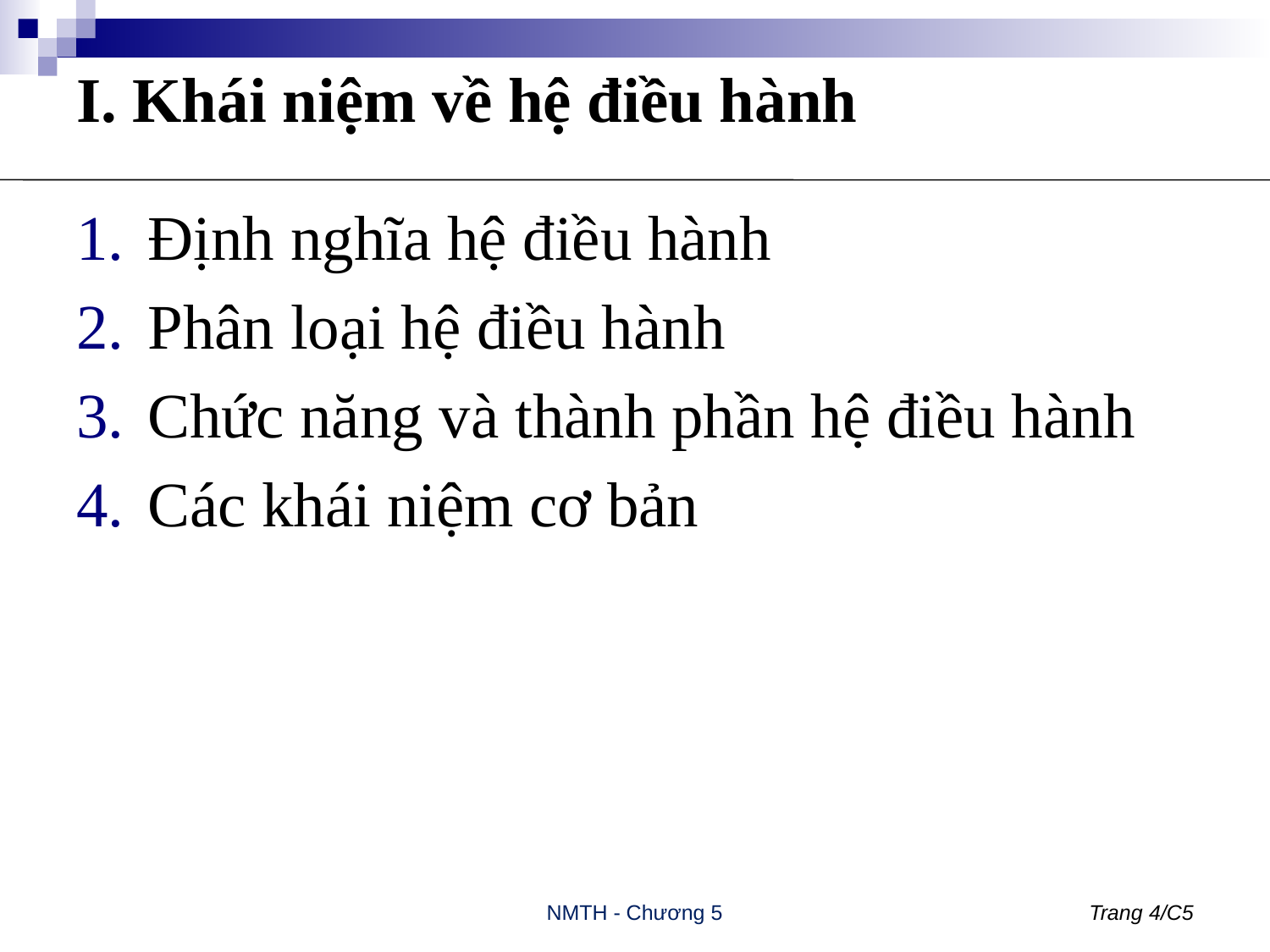

# I. Khái niệm về hệ điều hành
Định nghĩa hệ điều hành
Phân loại hệ điều hành
Chức năng và thành phần hệ điều hành
Các khái niệm cơ bản
NMTH - Chương 5
Trang 4/C5